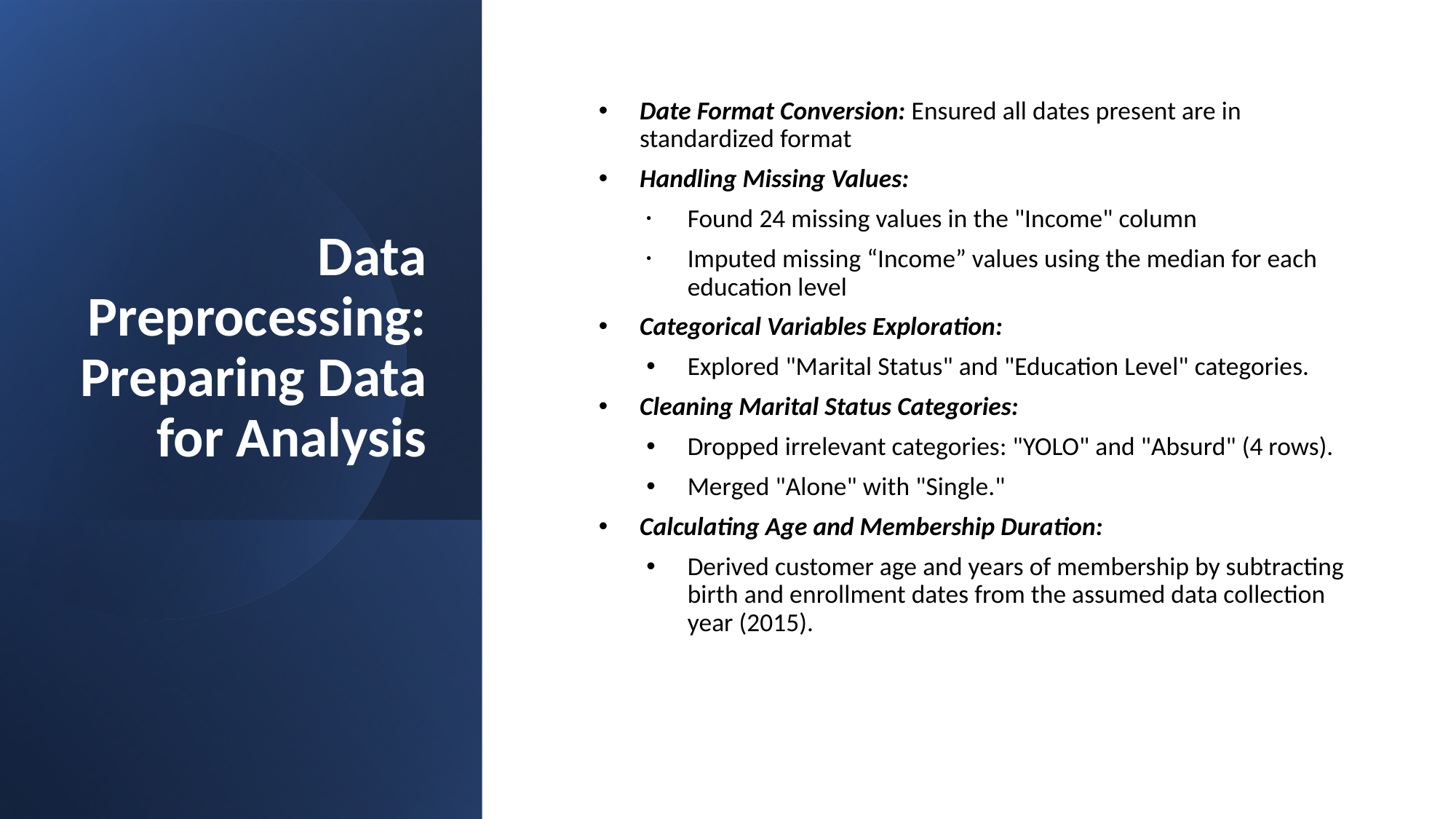

# Data Preprocessing: Preparing Data for Analysis
Date Format Conversion: Ensured all dates present are in standardized format
Handling Missing Values:
Found 24 missing values in the "Income" column
Imputed missing “Income” values using the median for each education level
Categorical Variables Exploration:
Explored "Marital Status" and "Education Level" categories.
Cleaning Marital Status Categories:
Dropped irrelevant categories: "YOLO" and "Absurd" (4 rows).
Merged "Alone" with "Single."
Calculating Age and Membership Duration:
Derived customer age and years of membership by subtracting birth and enrollment dates from the assumed data collection year (2015).